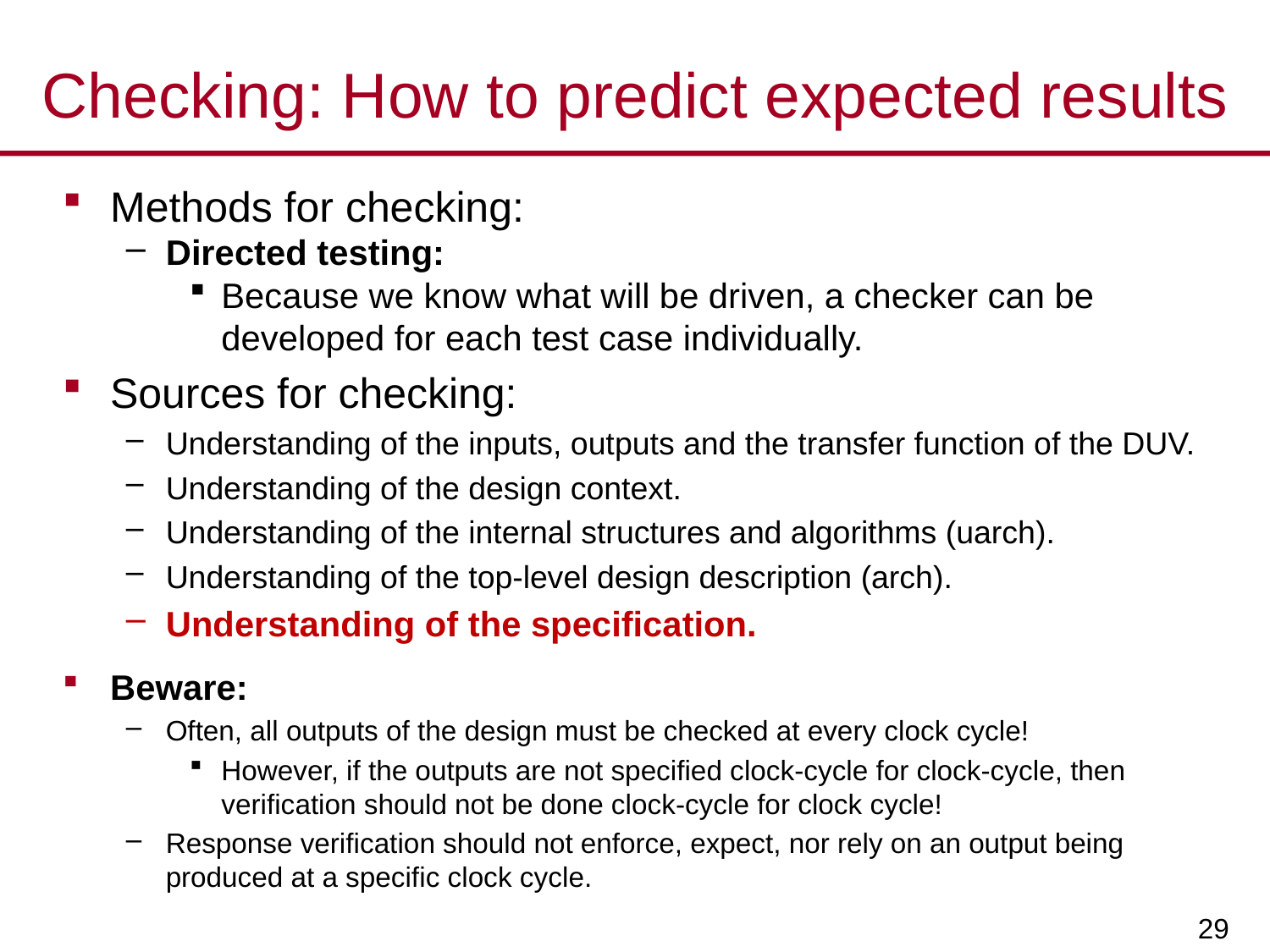

# Checking: How to predict expected results
Methods for checking:
Directed testing:
Because we know what will be driven, a checker can be developed for each test case individually.
Sources for checking:
Understanding of the inputs, outputs and the transfer function of the DUV.
Understanding of the design context.
Understanding of the internal structures and algorithms (uarch).
Understanding of the top-level design description (arch).
Understanding of the specification.
Beware:
Often, all outputs of the design must be checked at every clock cycle!
However, if the outputs are not specified clock-cycle for clock-cycle, then verification should not be done clock-cycle for clock cycle!
Response verification should not enforce, expect, nor rely on an output being produced at a specific clock cycle.